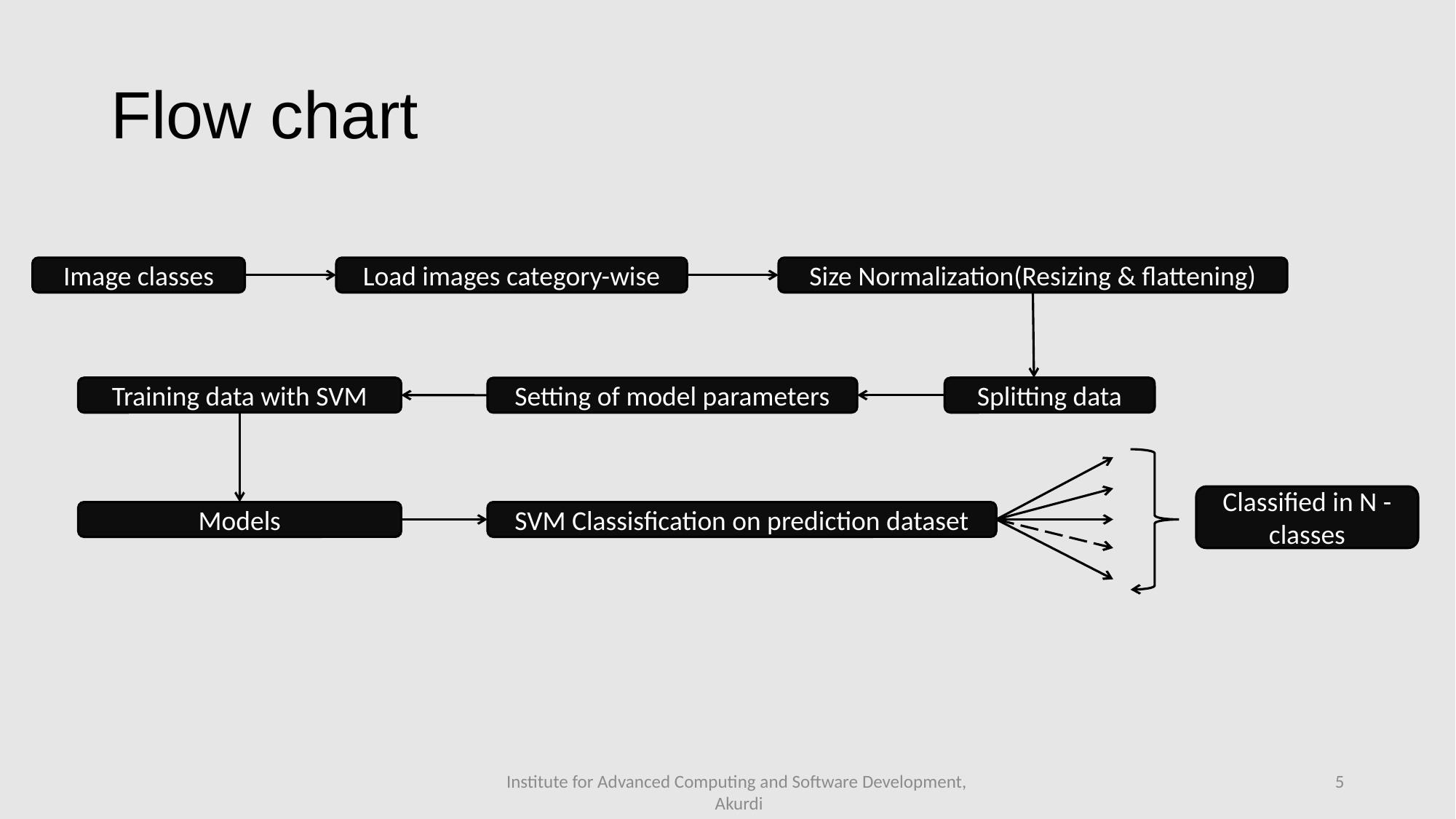

# Flow chart
Image classes
Load images category-wise
Size Normalization(Resizing & flattening)
Training data with SVM
Splitting data
Setting of model parameters

Classified in N - classes
SVM Classisfication on prediction dataset
Models
5
Institute for Advanced Computing and Software Development,  Akurdi